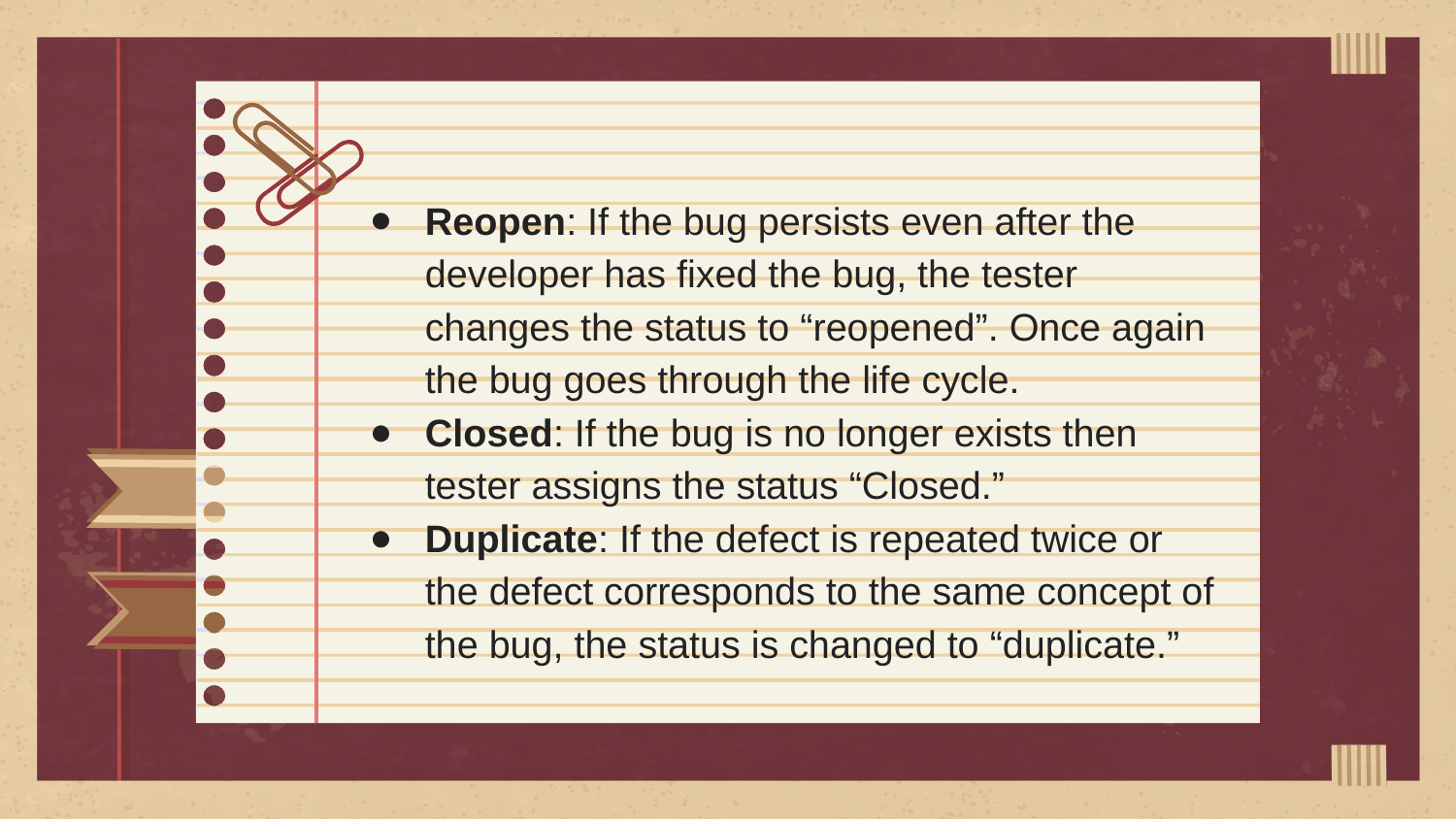

Reopen: If the bug persists even after the developer has fixed the bug, the tester changes the status to “reopened”. Once again the bug goes through the life cycle.
Closed: If the bug is no longer exists then tester assigns the status “Closed.”
Duplicate: If the defect is repeated twice or the defect corresponds to the same concept of the bug, the status is changed to “duplicate.”